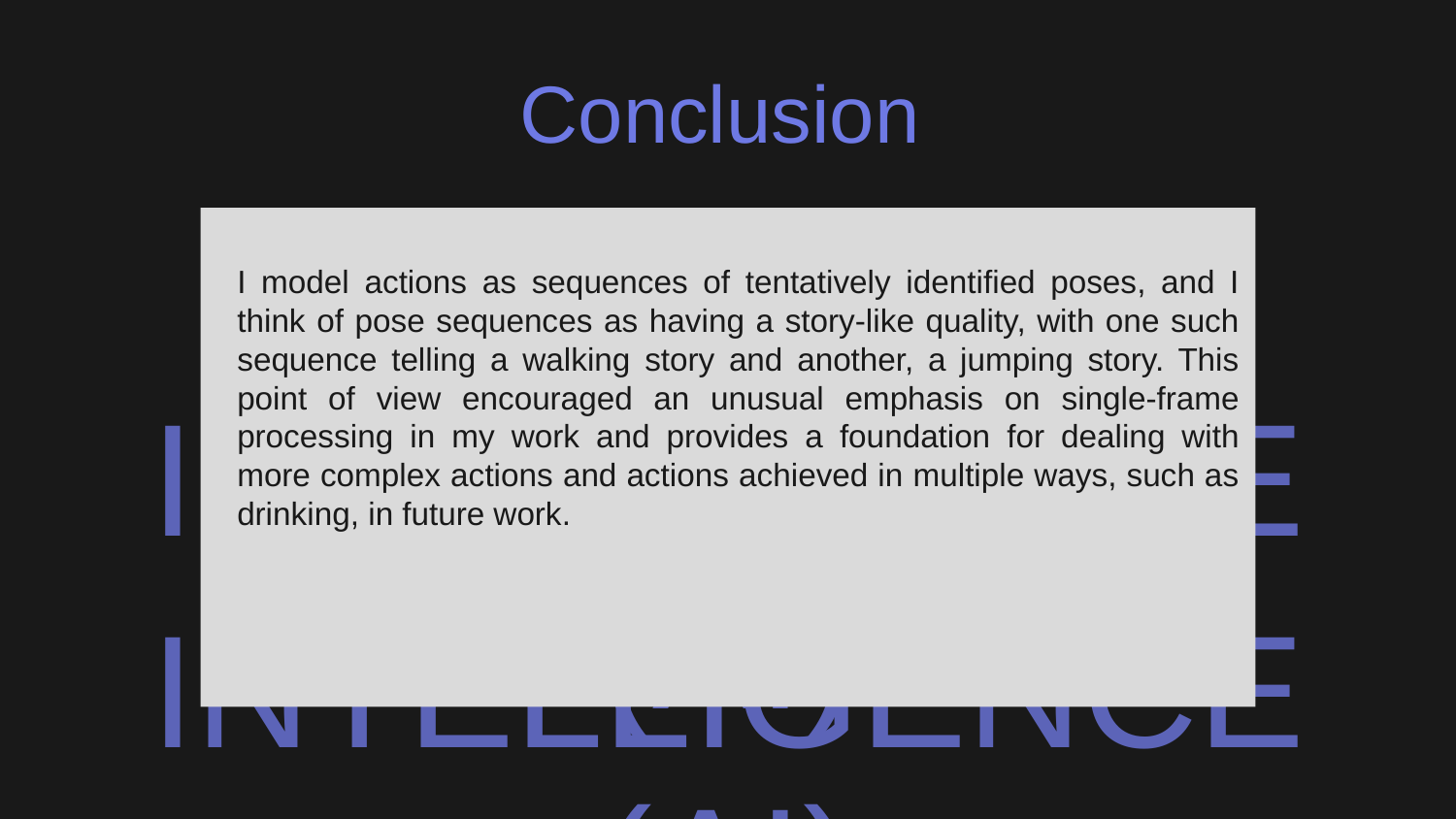

# Conclusion

I model actions as sequences of tentatively identified poses, and I think of pose sequences as having a story-like quality, with one such sequence telling a walking story and another, a jumping story. This point of view encouraged an unusual emphasis on single-frame processing in my work and provides a foundation for dealing with more complex actions and actions achieved in multiple ways, such as drinking, in future work.